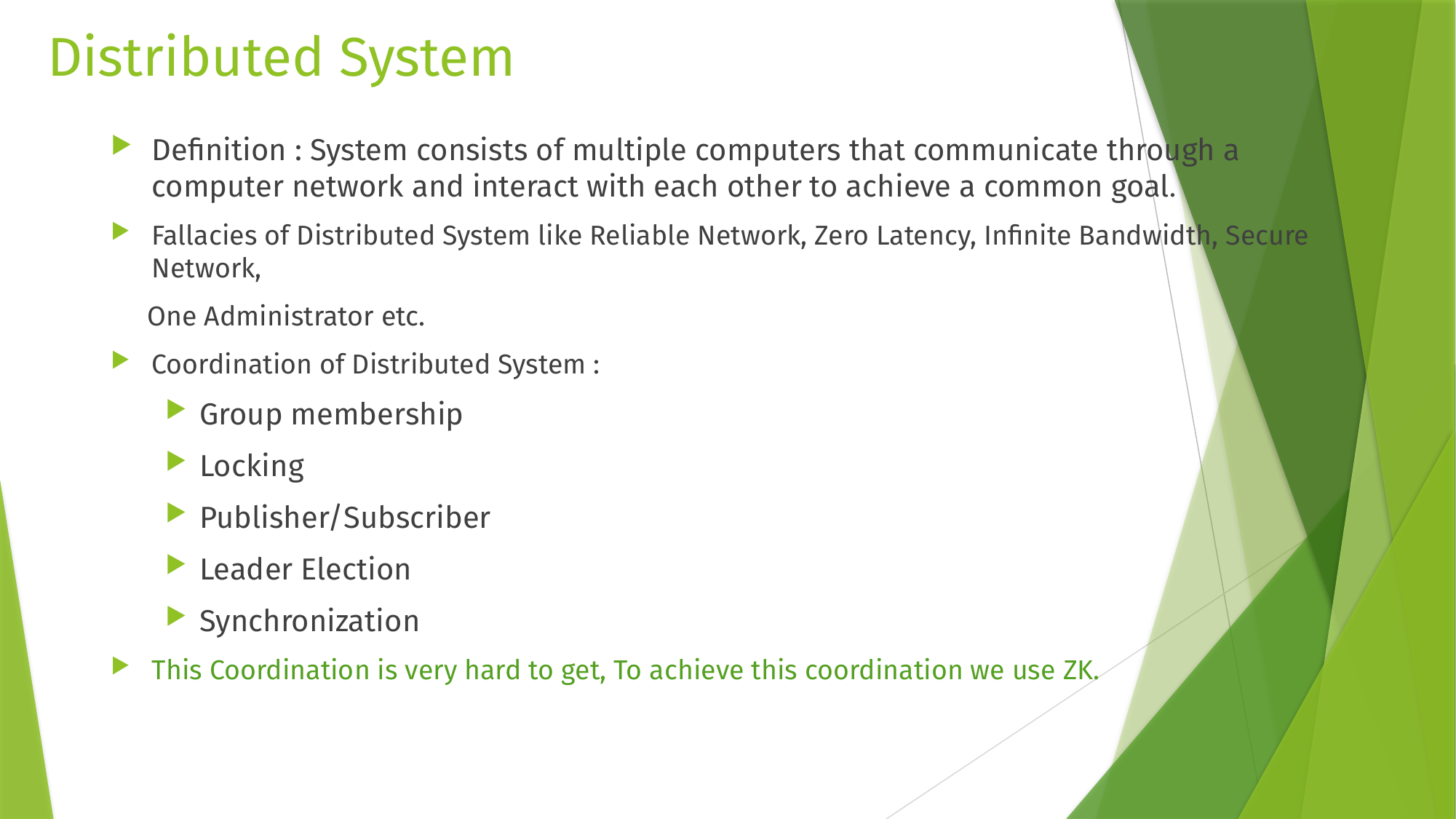

# Distributed System
Definition : System consists of multiple computers that communicate through a computer network and interact with each other to achieve a common goal.
Fallacies of Distributed System like Reliable Network, Zero Latency, Infinite Bandwidth, Secure Network,
     One Administrator etc.
Coordination of Distributed System :
Group membership
Locking
Publisher/Subscriber
Leader Election
Synchronization
This Coordination is very hard to get, To achieve this coordination we use ZK.